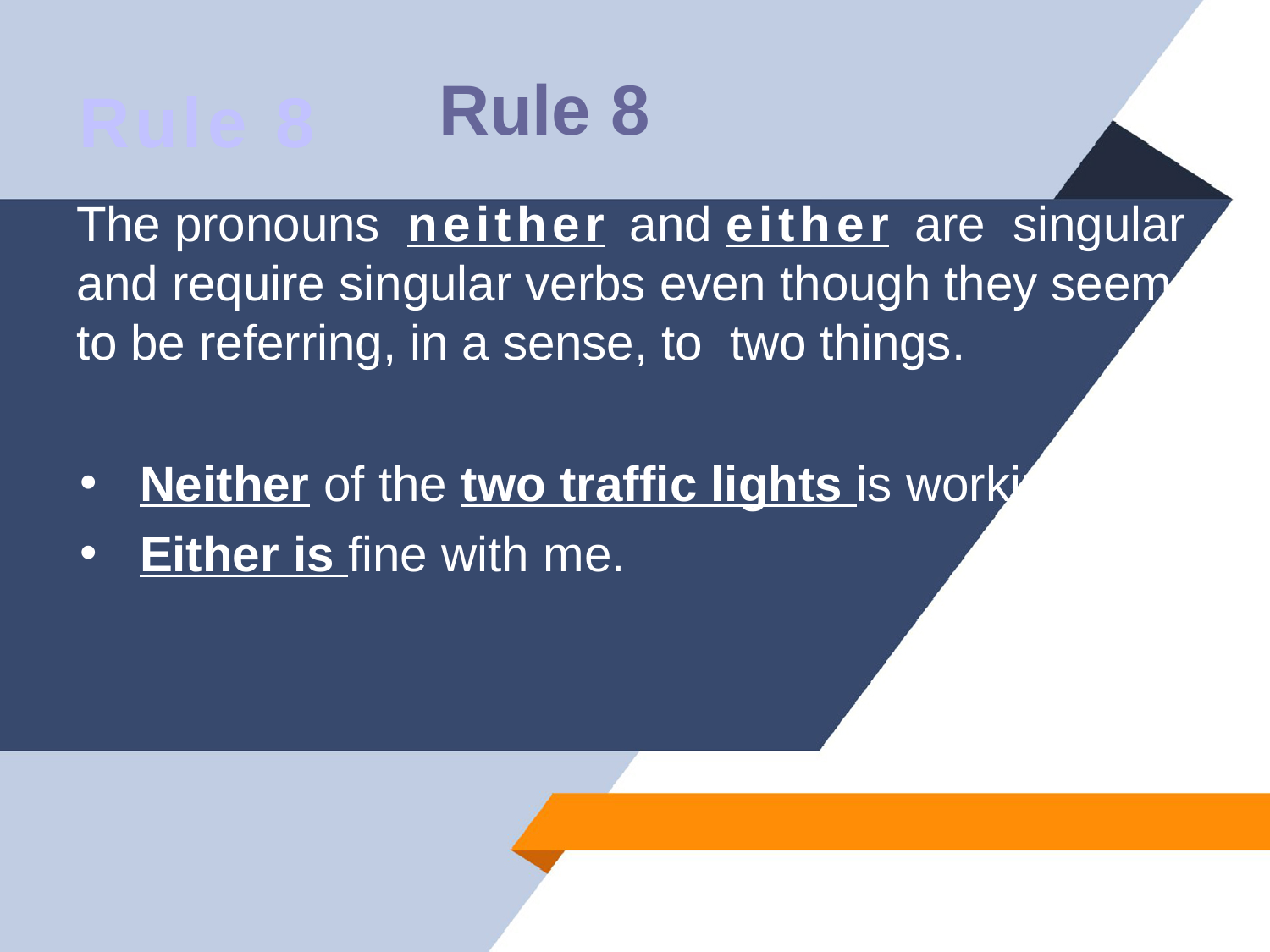

# Rule 8
Rule 8
The pronouns  neither and either are  singular and require singular verbs even though they seem  to be referring, in a sense, to  two things.

Neither of the two traffic lights is working.
Either is fine with me.